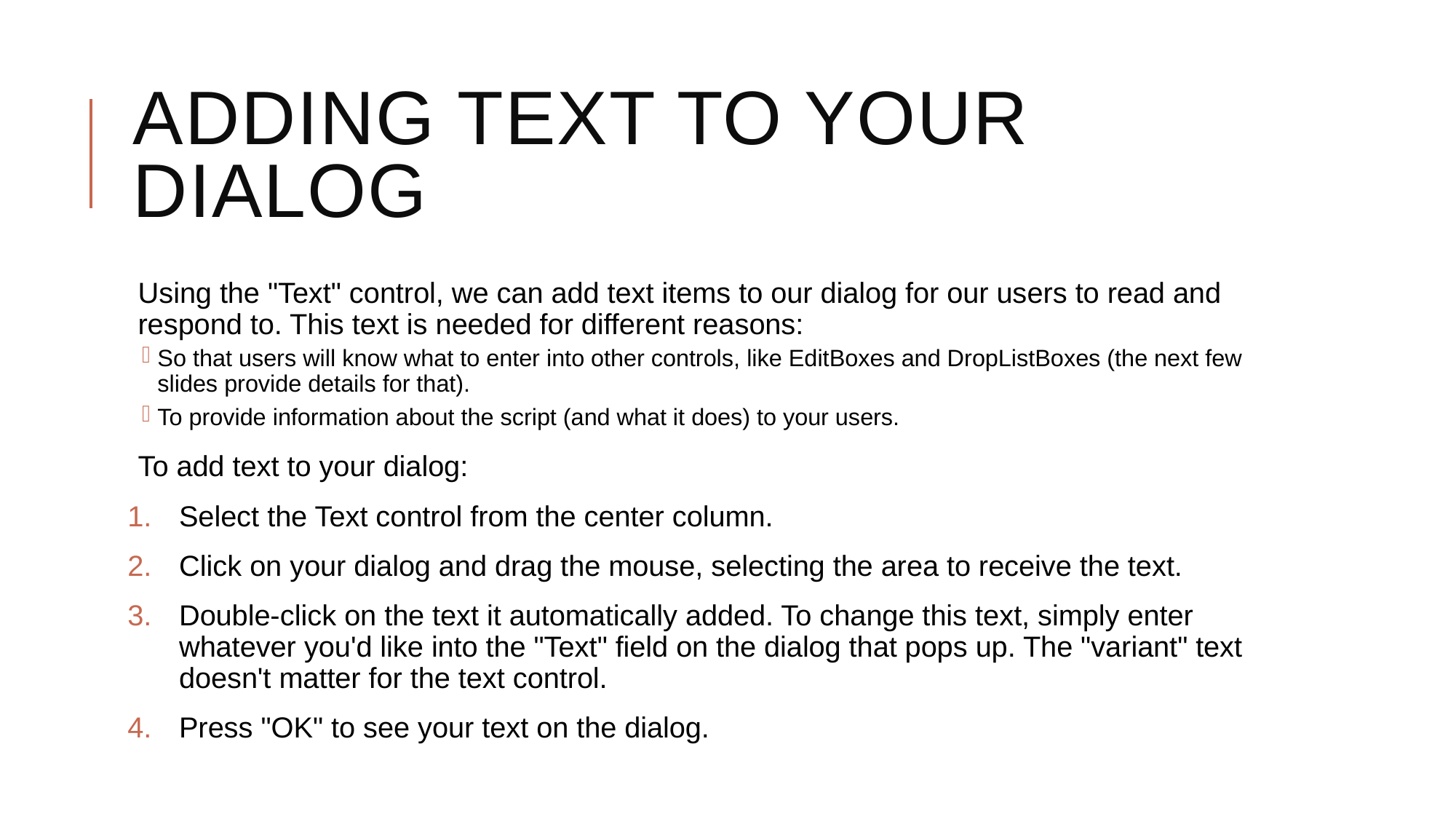

# Adding text to your dialog
Using the "Text" control, we can add text items to our dialog for our users to read and respond to. This text is needed for different reasons:
So that users will know what to enter into other controls, like EditBoxes and DropListBoxes (the next few slides provide details for that).
To provide information about the script (and what it does) to your users.
To add text to your dialog:
Select the Text control from the center column.
Click on your dialog and drag the mouse, selecting the area to receive the text.
Double-click on the text it automatically added. To change this text, simply enter whatever you'd like into the "Text" field on the dialog that pops up. The "variant" text doesn't matter for the text control.
Press "OK" to see your text on the dialog.